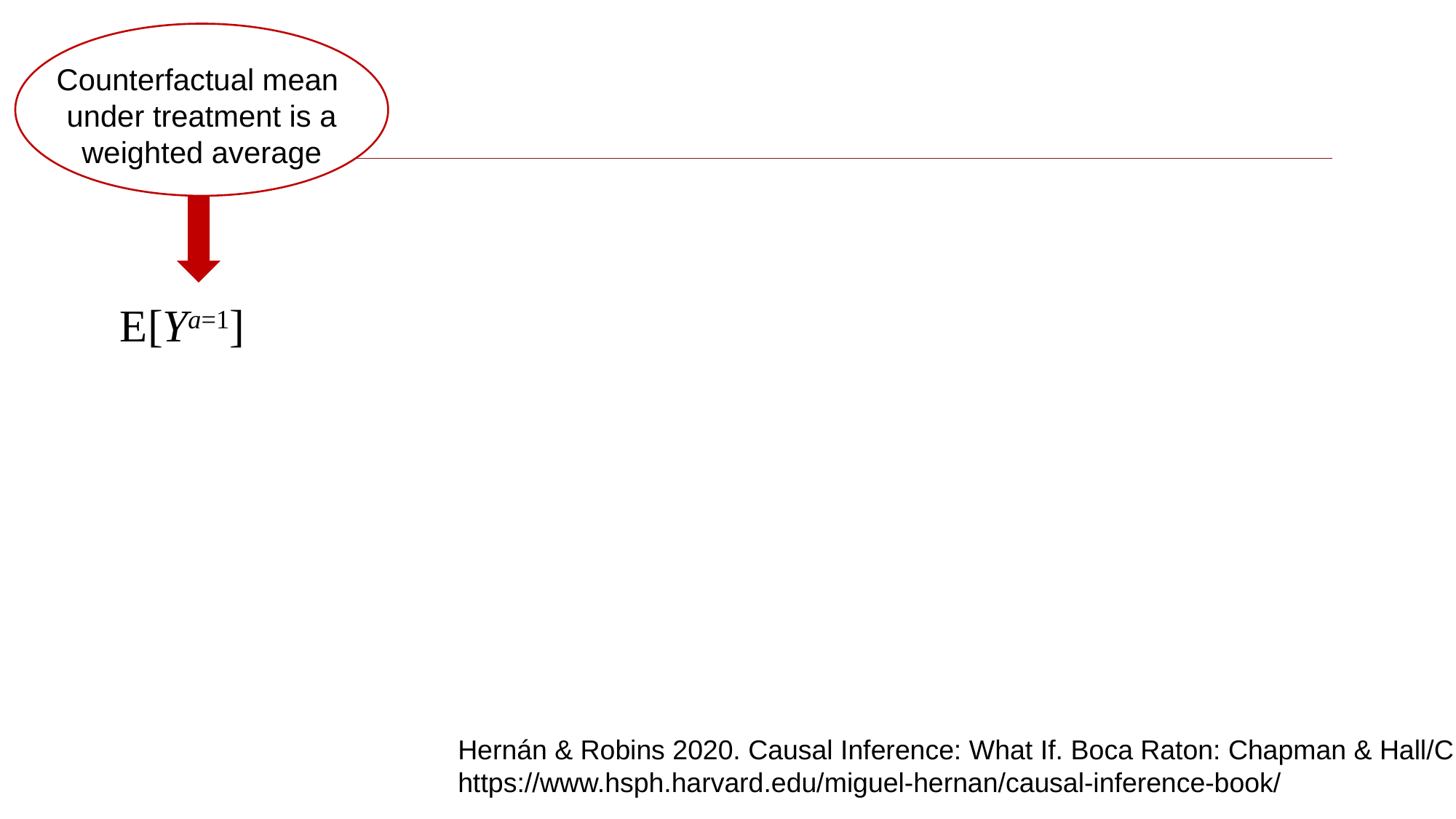

Counterfactual mean
under treatment is a weighted average

E[Ya=1]
Hernán & Robins 2020. Causal Inference: What If. Boca Raton: Chapman & Hall/CRC
https://www.hsph.harvard.edu/miguel-hernan/causal-inference-book/